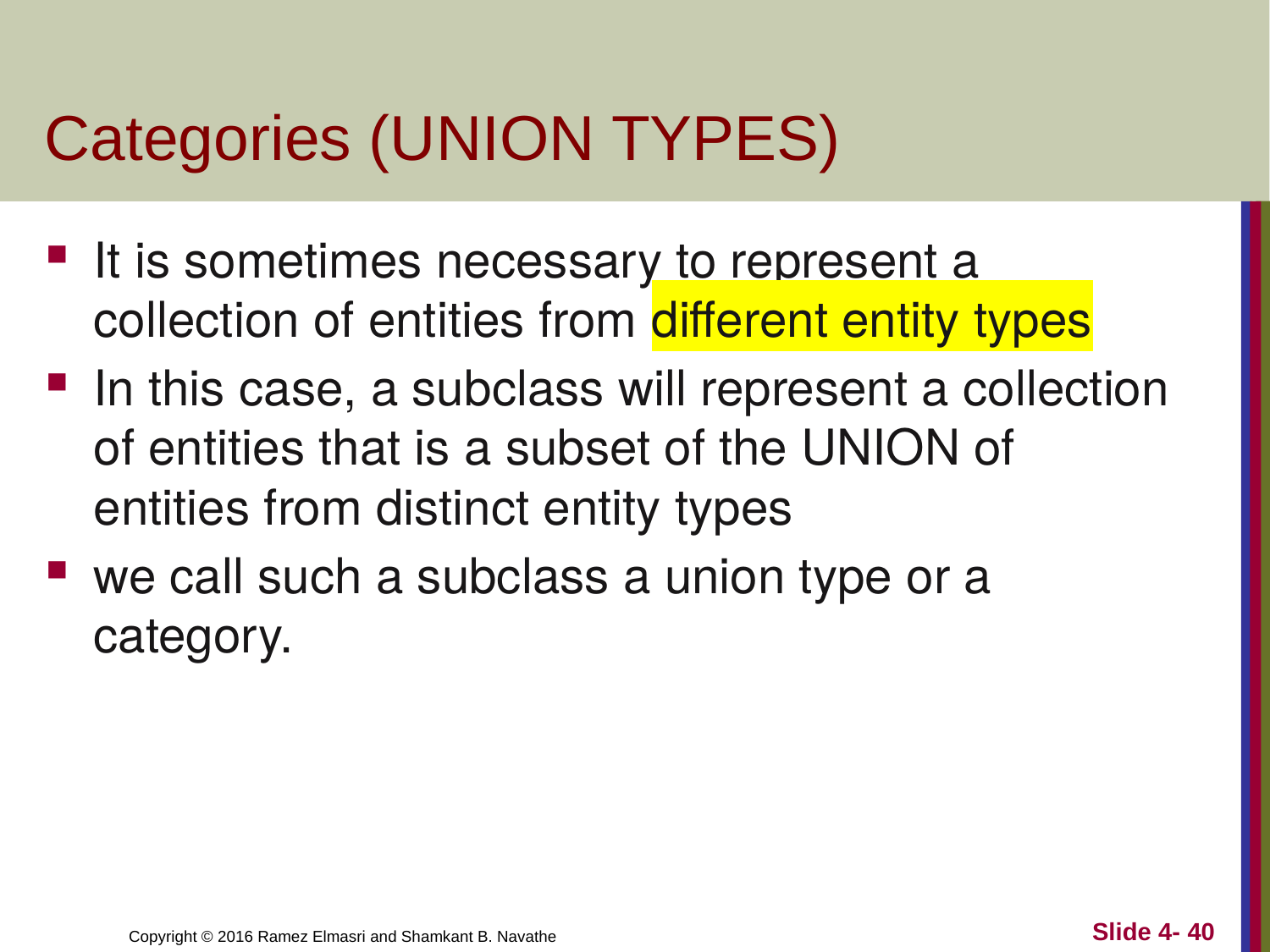

# Categories (UNION TYPES)
It is sometimes necessary to represent a collection of entities from different entity types
In this case, a subclass will represent a collection of entities that is a subset of the UNION of entities from distinct entity types
we call such a subclass a union type or a category.

Slide 4- 40